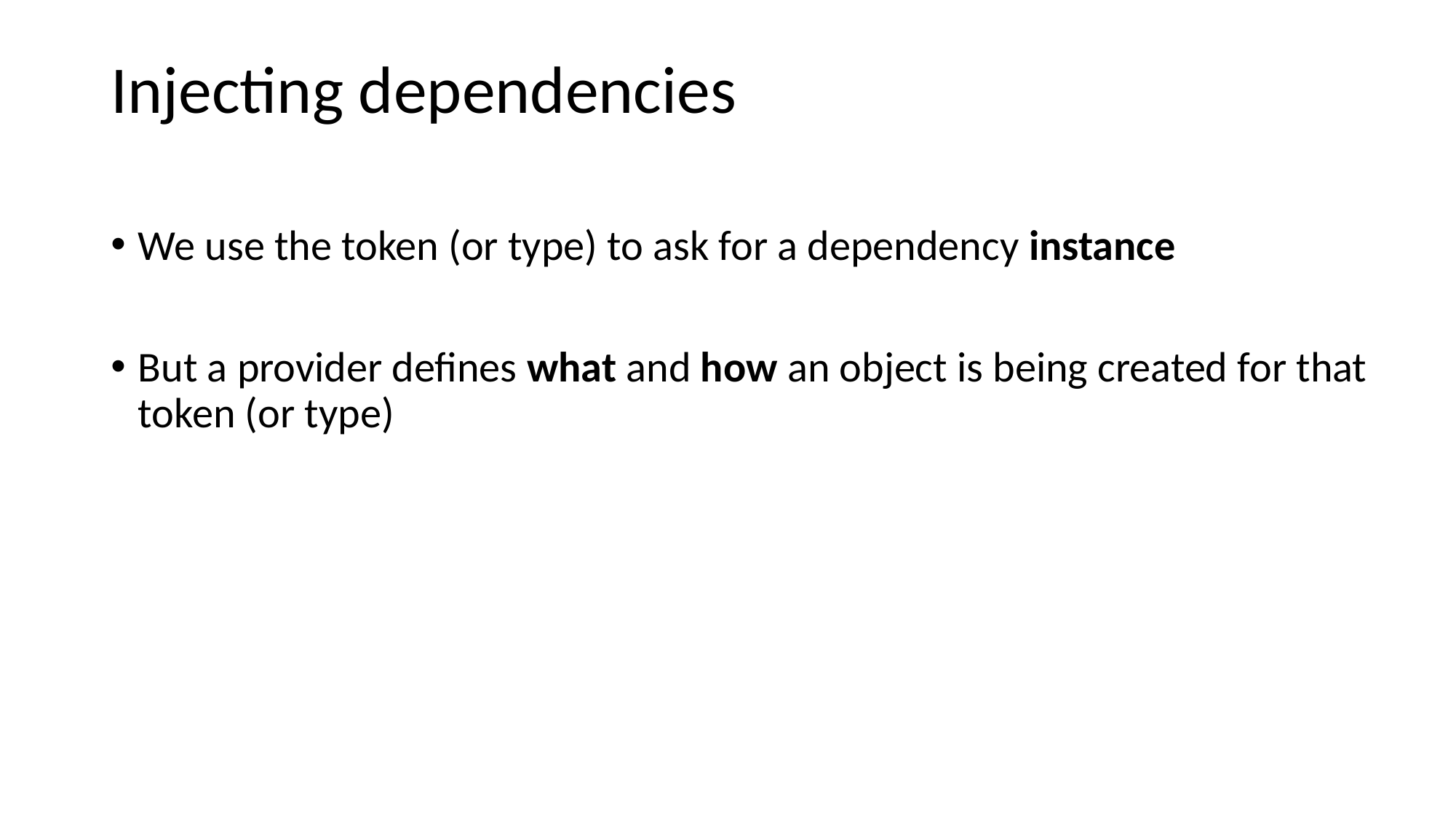

# Injecting dependencies
We use the token (or type) to ask for a dependency instance

But a provider defines what and how an object is being created for that token (or type)